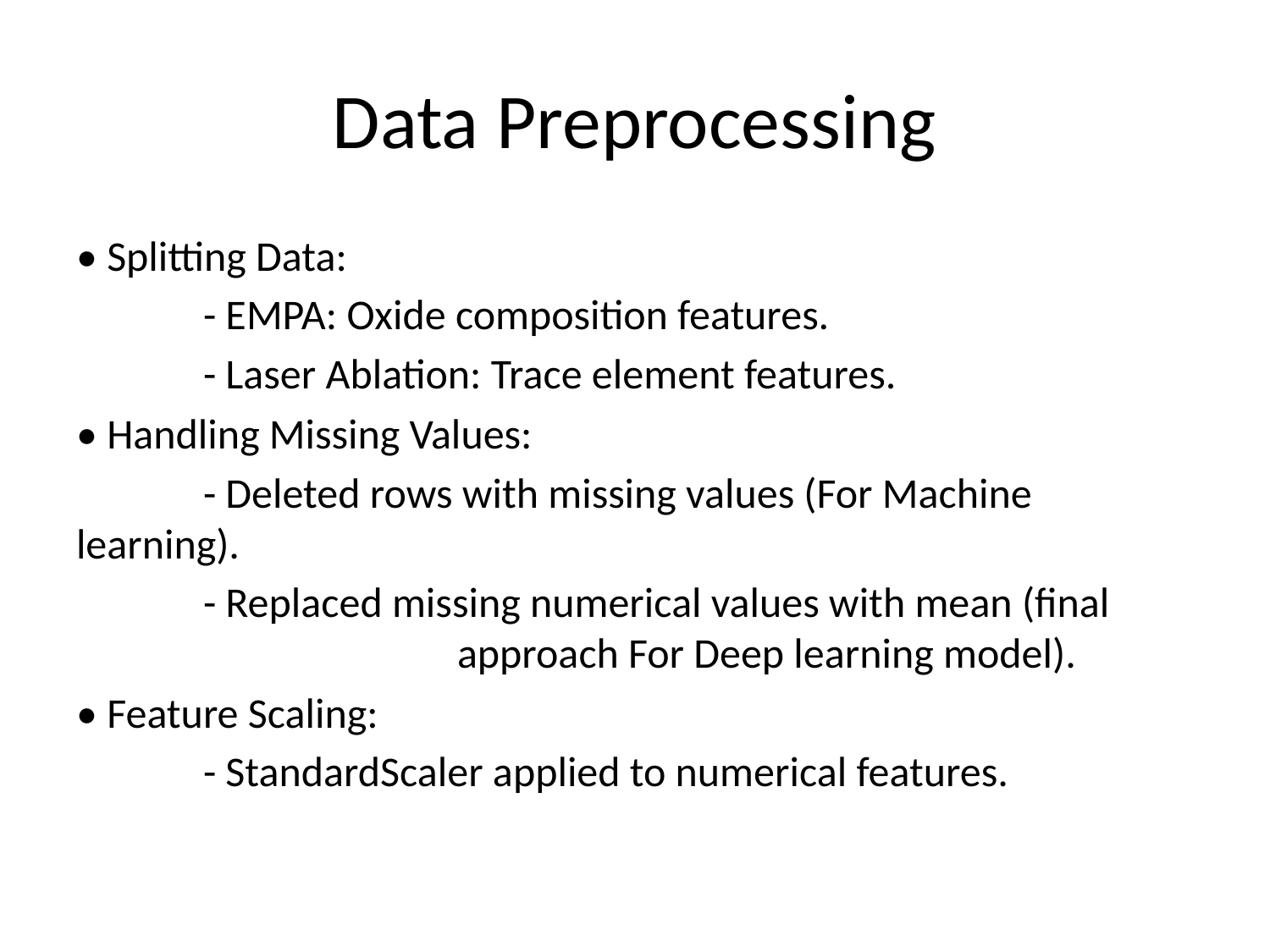

# Data Preprocessing
• Splitting Data:
	- EMPA: Oxide composition features.
	- Laser Ablation: Trace element features.
• Handling Missing Values:
	- Deleted rows with missing values (For Machine learning).
	- Replaced missing numerical values with mean (final 	 	   	approach For Deep learning model).
• Feature Scaling:
	- StandardScaler applied to numerical features.